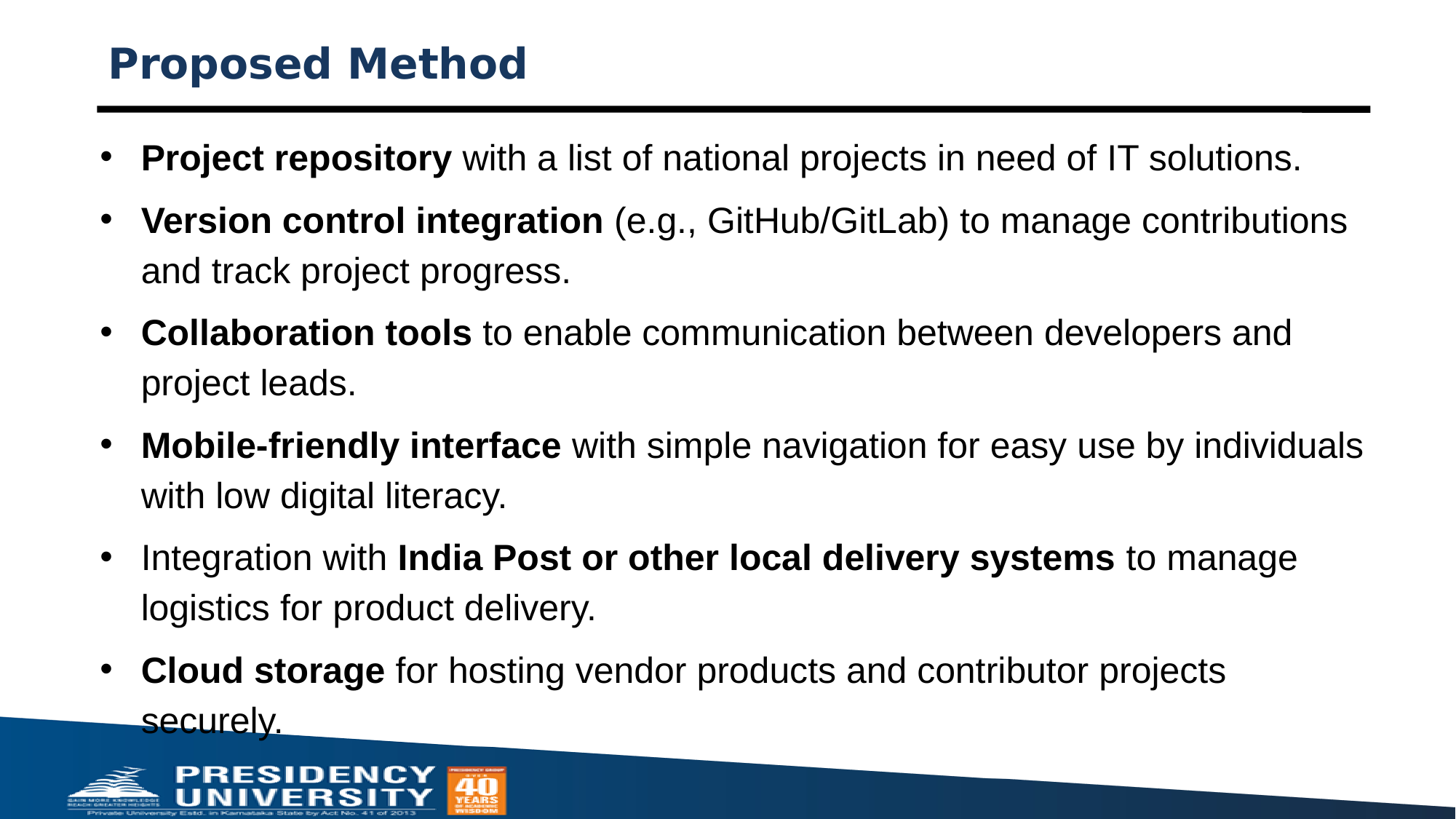

# Proposed Method
Project repository with a list of national projects in need of IT solutions.
Version control integration (e.g., GitHub/GitLab) to manage contributions and track project progress.
Collaboration tools to enable communication between developers and project leads.
Mobile-friendly interface with simple navigation for easy use by individuals with low digital literacy.
Integration with India Post or other local delivery systems to manage logistics for product delivery.
Cloud storage for hosting vendor products and contributor projects securely.